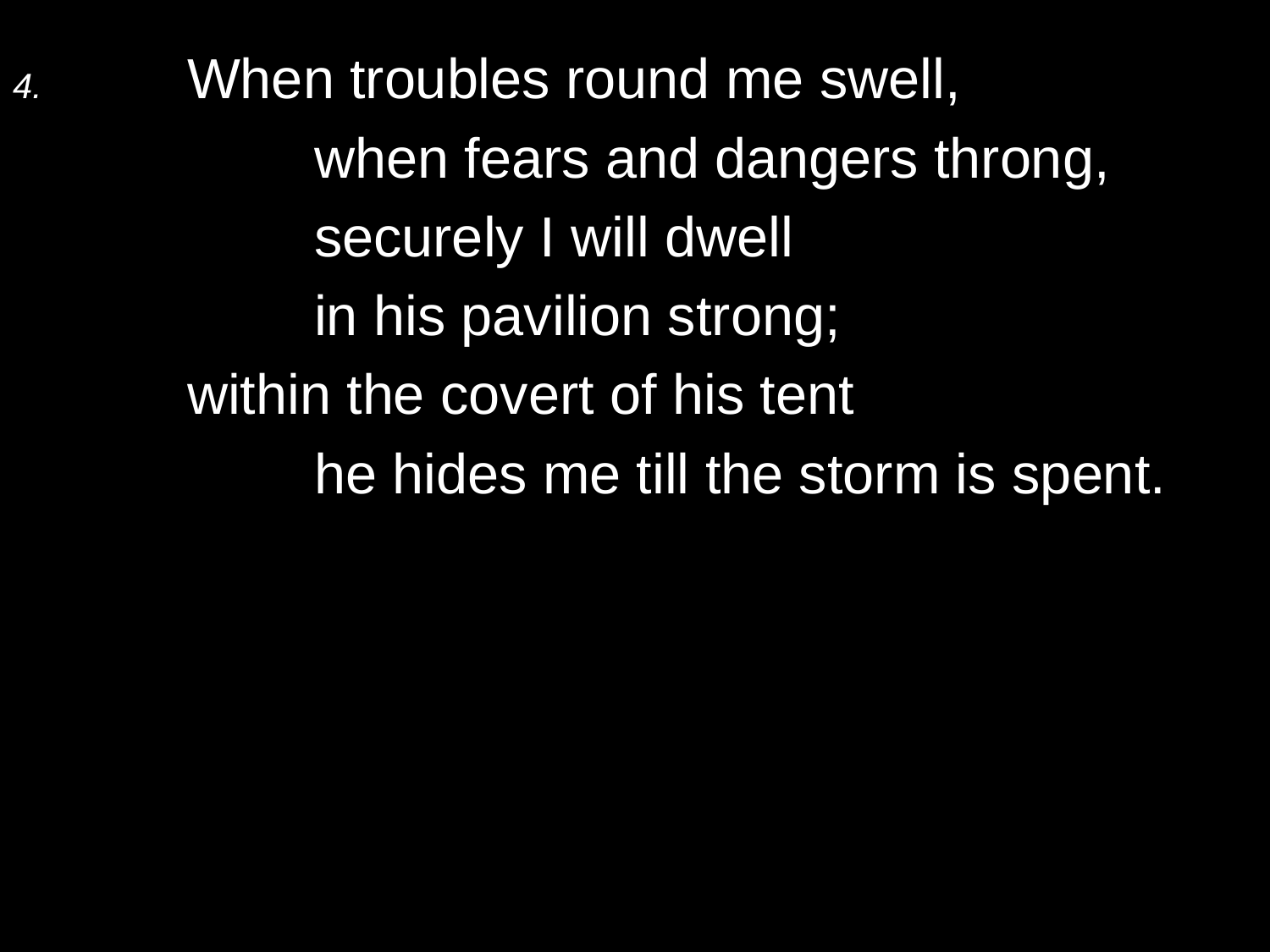

4.	When troubles round me swell,
		when fears and dangers throng,
		securely I will dwell
		in his pavilion strong;
	within the covert of his tent
		he hides me till the storm is spent.